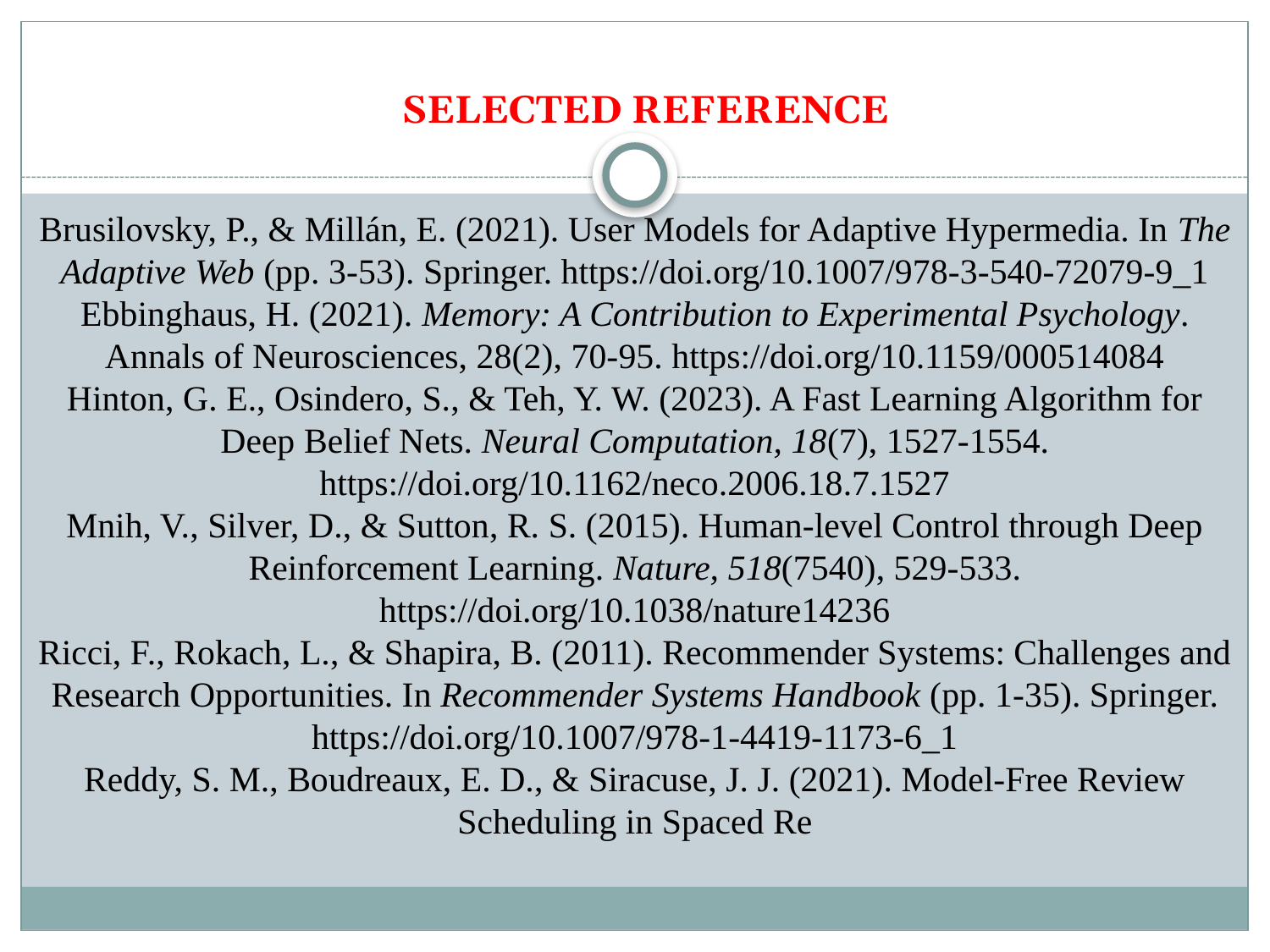

# SELECTED REFERENCE
Brusilovsky, P., & Millán, E. (2021). User Models for Adaptive Hypermedia. In The Adaptive Web (pp. 3-53). Springer. https://doi.org/10.1007/978-3-540-72079-9_1
Ebbinghaus, H. (2021). Memory: A Contribution to Experimental Psychology. Annals of Neurosciences, 28(2), 70-95. https://doi.org/10.1159/000514084
Hinton, G. E., Osindero, S., & Teh, Y. W. (2023). A Fast Learning Algorithm for Deep Belief Nets. Neural Computation, 18(7), 1527-1554. https://doi.org/10.1162/neco.2006.18.7.1527
Mnih, V., Silver, D., & Sutton, R. S. (2015). Human-level Control through Deep Reinforcement Learning. Nature, 518(7540), 529-533. https://doi.org/10.1038/nature14236
Ricci, F., Rokach, L., & Shapira, B. (2011). Recommender Systems: Challenges and Research Opportunities. In Recommender Systems Handbook (pp. 1-35). Springer. https://doi.org/10.1007/978-1-4419-1173-6_1
Reddy, S. M., Boudreaux, E. D., & Siracuse, J. J. (2021). Model-Free Review Scheduling in Spaced Re